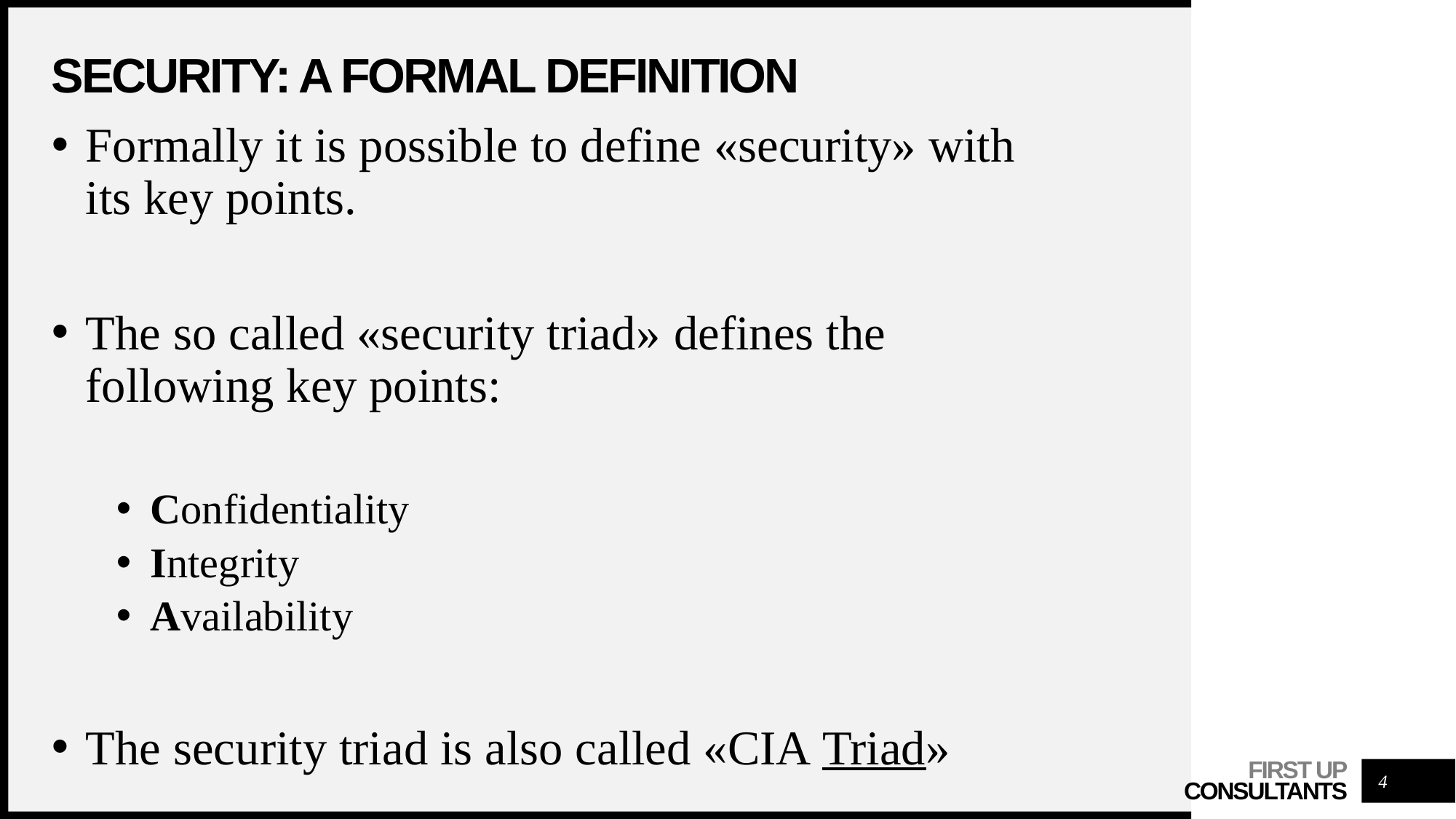

# Security: a formal definition
Formally it is possible to define «security» with its key points.

The so called «security triad» defines the following key points:

Confidentiality
Integrity
Availability

The security triad is also called «CIA Triad»
4